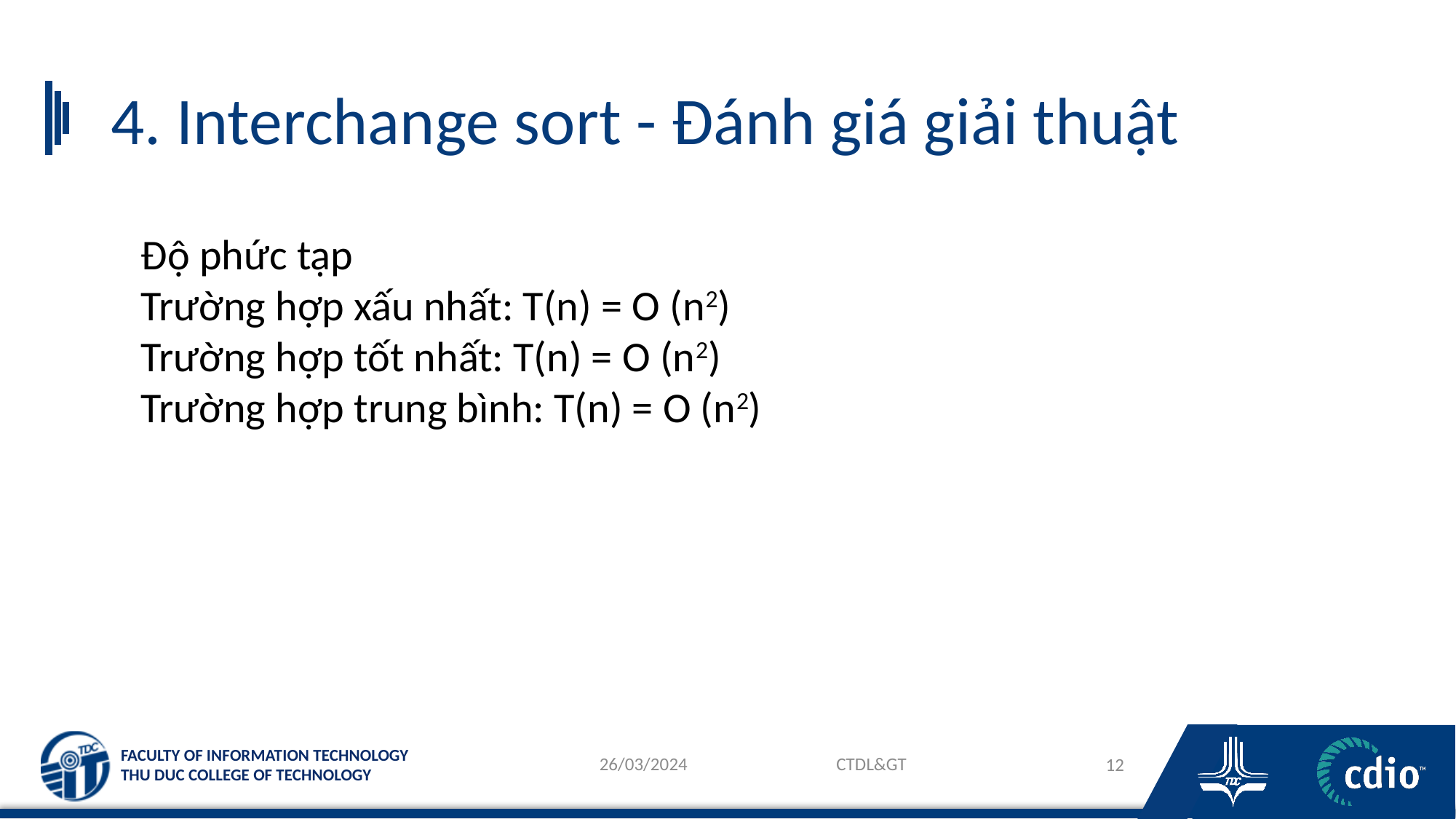

# 4. Interchange sort - Đánh giá giải thuật
Độ phức tạp
Trường hợp xấu nhất: T(n) = O (n2)
Trường hợp tốt nhất: T(n) = O (n2)
Trường hợp trung bình: T(n) = O (n2)
26/03/2024
CTDL&GT
12